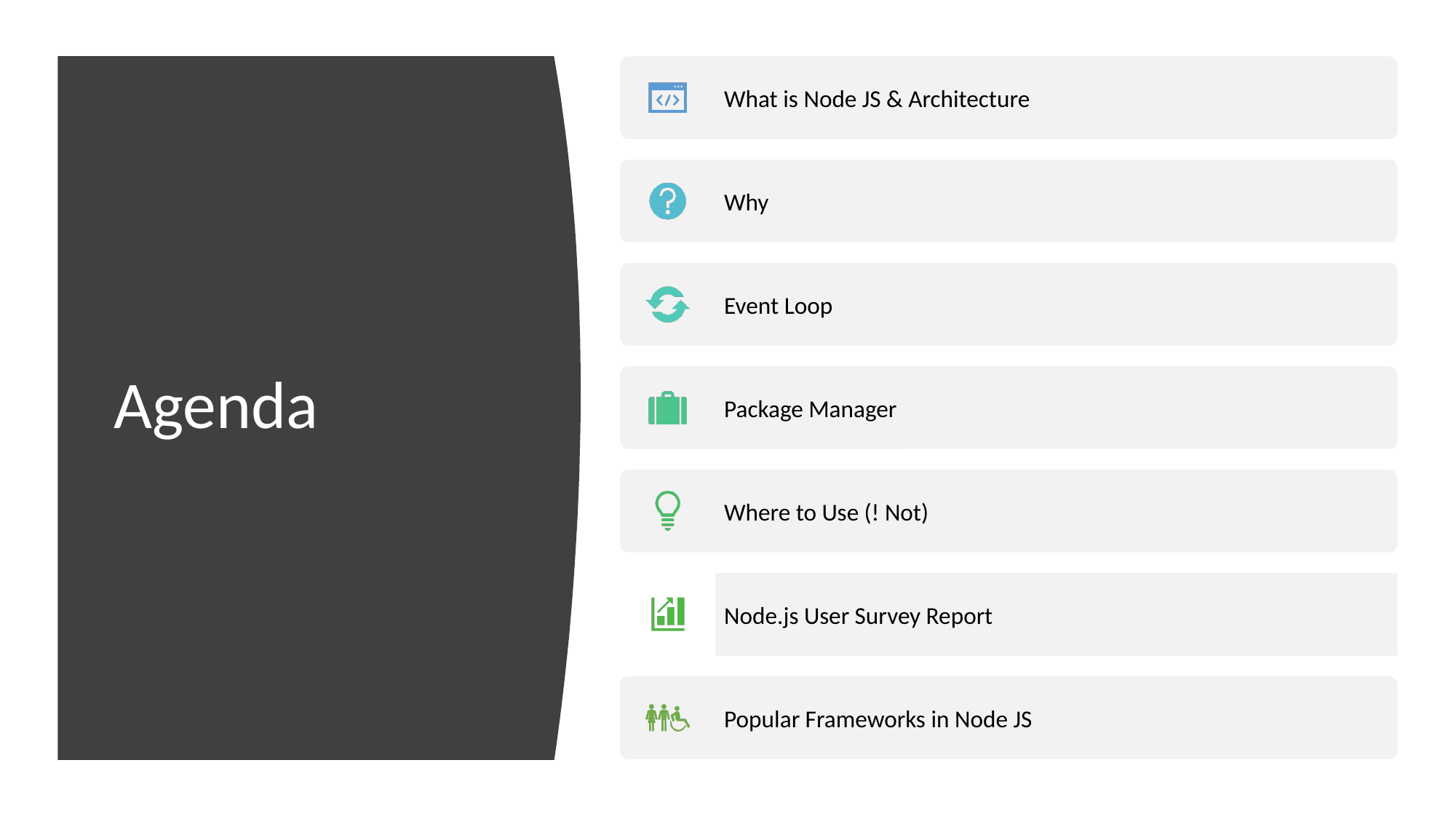

What is Node JS & Architecture
Why
Event Loop
Package Manager
Where to Use (! Not)
Node.js User Survey Report
Popular Frameworks in Node JS

# Agenda